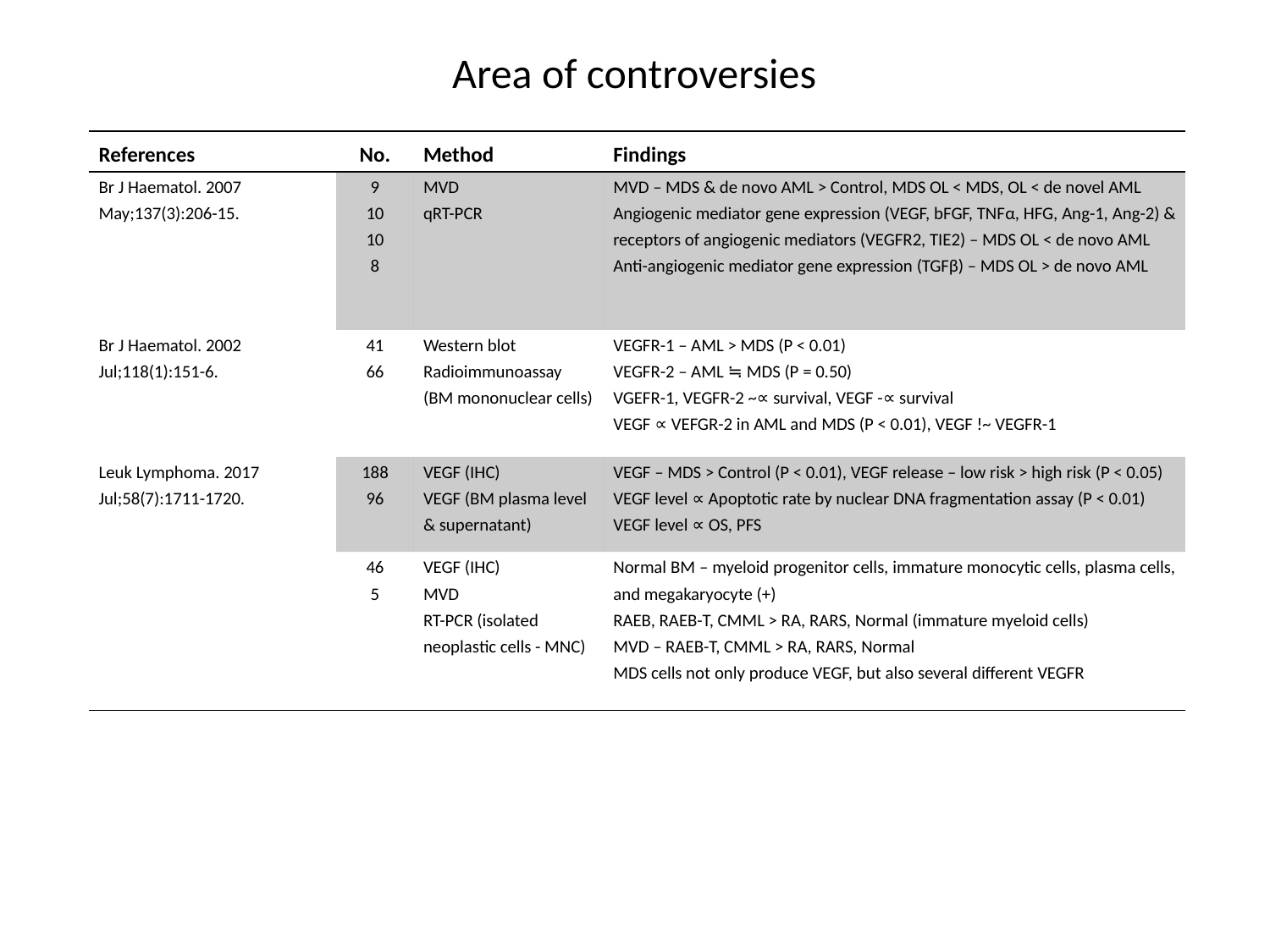

Area of controversies
| References | No. | Method | Findings |
| --- | --- | --- | --- |
| Br J Haematol. 2007 May;137(3):206-15. | 9 10 10 8 | MVD qRT-PCR | MVD – MDS & de novo AML > Control, MDS OL < MDS, OL < de novel AML Angiogenic mediator gene expression (VEGF, bFGF, TNFα, HFG, Ang-1, Ang-2) & receptors of angiogenic mediators (VEGFR2, TIE2) – MDS OL < de novo AML Anti-angiogenic mediator gene expression (TGFβ) – MDS OL > de novo AML |
| Br J Haematol. 2002 Jul;118(1):151-6. | 41 66 | Western blot Radioimmunoassay (BM mononuclear cells) | VEGFR-1 – AML > MDS (P < 0.01) VEGFR-2 – AML ≒ MDS (P = 0.50) VGEFR-1, VEGFR-2 ~∝ survival, VEGF -∝ survival VEGF ∝ VEFGR-2 in AML and MDS (P < 0.01), VEGF !~ VEGFR-1 |
| Leuk Lymphoma. 2017 Jul;58(7):1711-1720. | 188 96 | VEGF (IHC) VEGF (BM plasma level & supernatant) | VEGF – MDS > Control (P < 0.01), VEGF release – low risk > high risk (P < 0.05) VEGF level ∝ Apoptotic rate by nuclear DNA fragmentation assay (P < 0.01) VEGF level ∝ OS, PFS |
|  | 46 5 | VEGF (IHC) MVD RT-PCR (isolated neoplastic cells - MNC) | Normal BM – myeloid progenitor cells, immature monocytic cells, plasma cells, and megakaryocyte (+) RAEB, RAEB-T, CMML > RA, RARS, Normal (immature myeloid cells) MVD – RAEB-T, CMML > RA, RARS, Normal MDS cells not only produce VEGF, but also several different VEGFR |